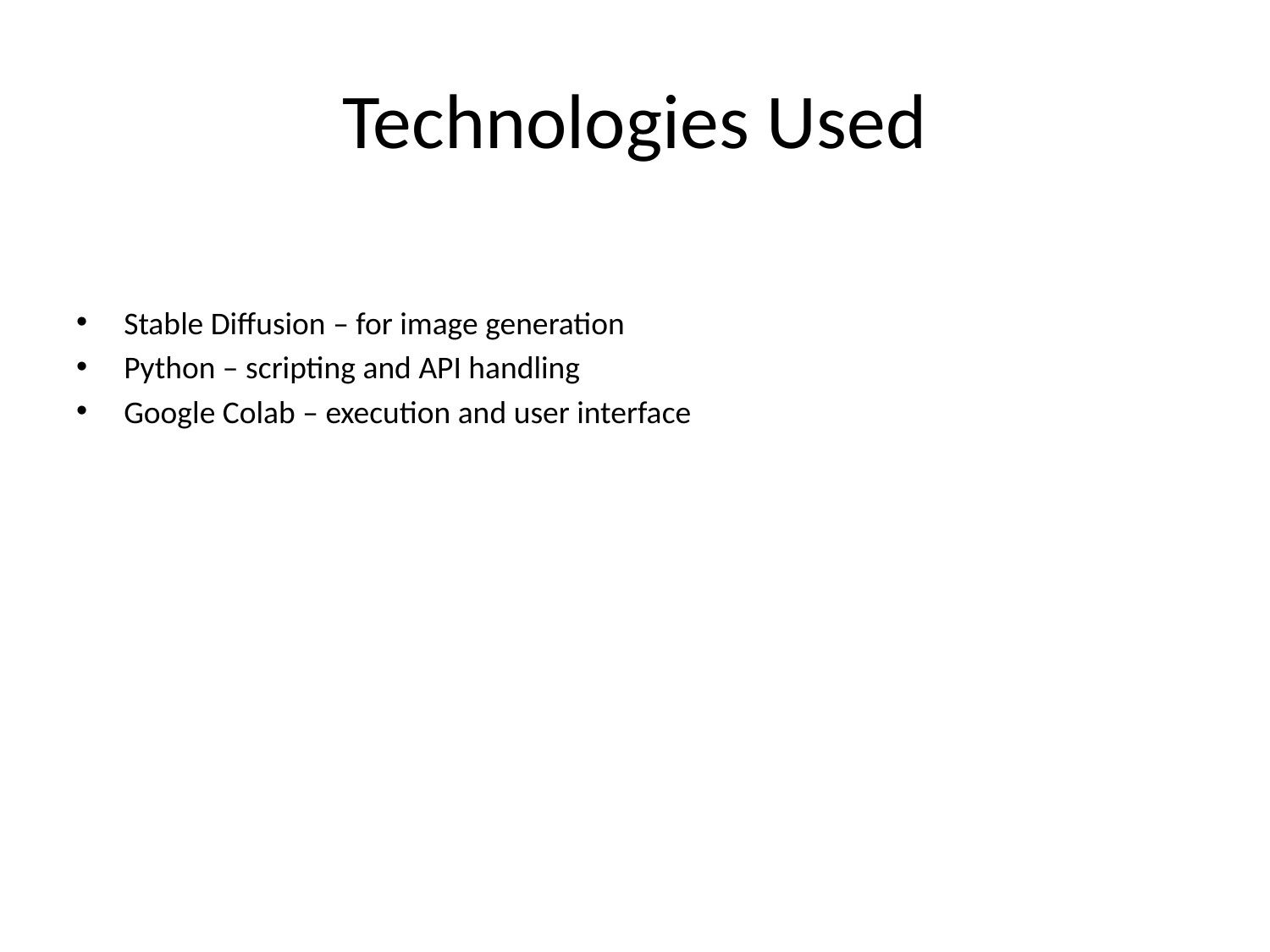

# Technologies Used

Stable Diffusion – for image generation
Python – scripting and API handling
Google Colab – execution and user interface